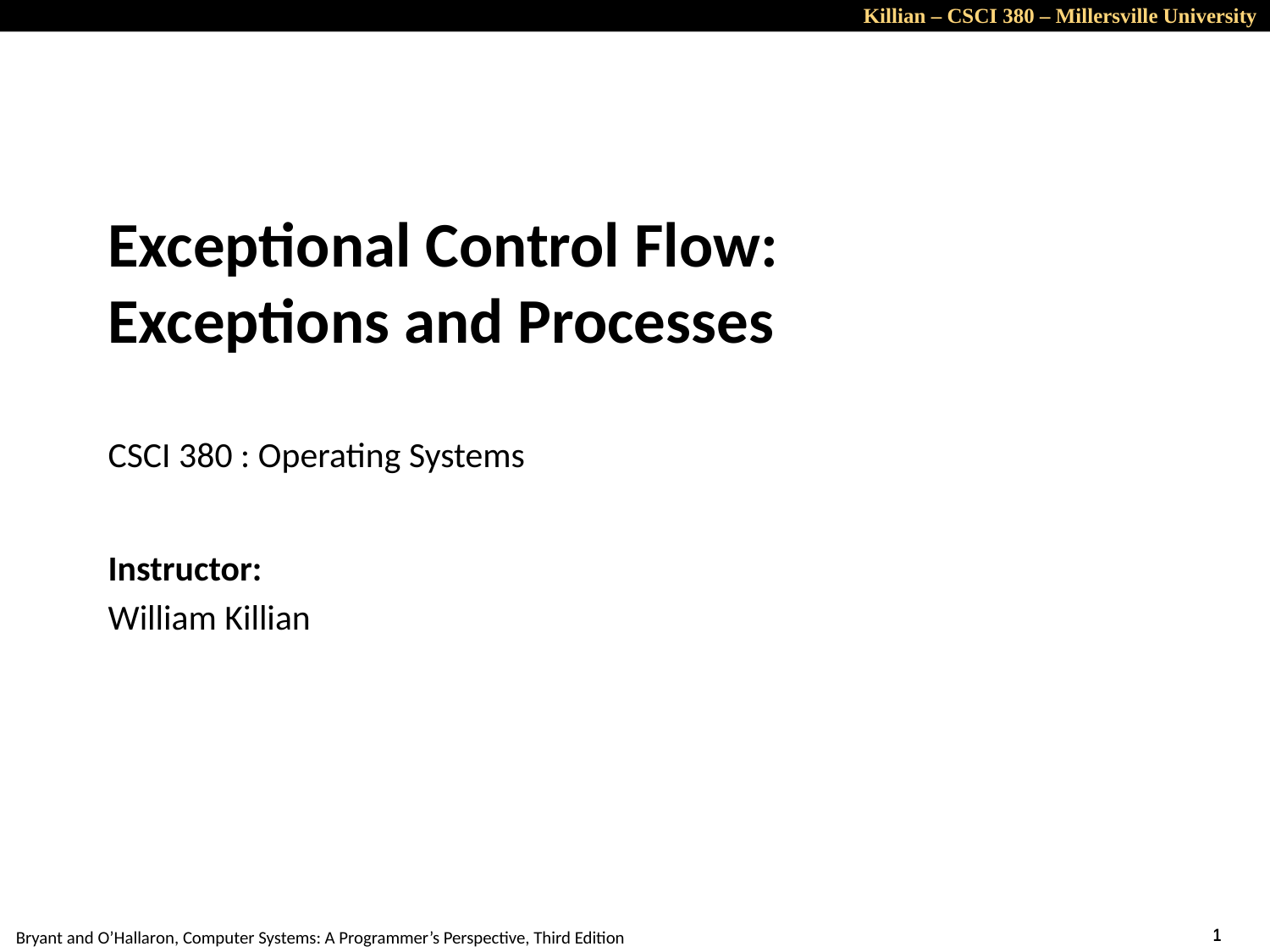

# Exceptional Control Flow: Exceptions and Processes CSCI 380 : Operating Systems
Instructor:
William Killian